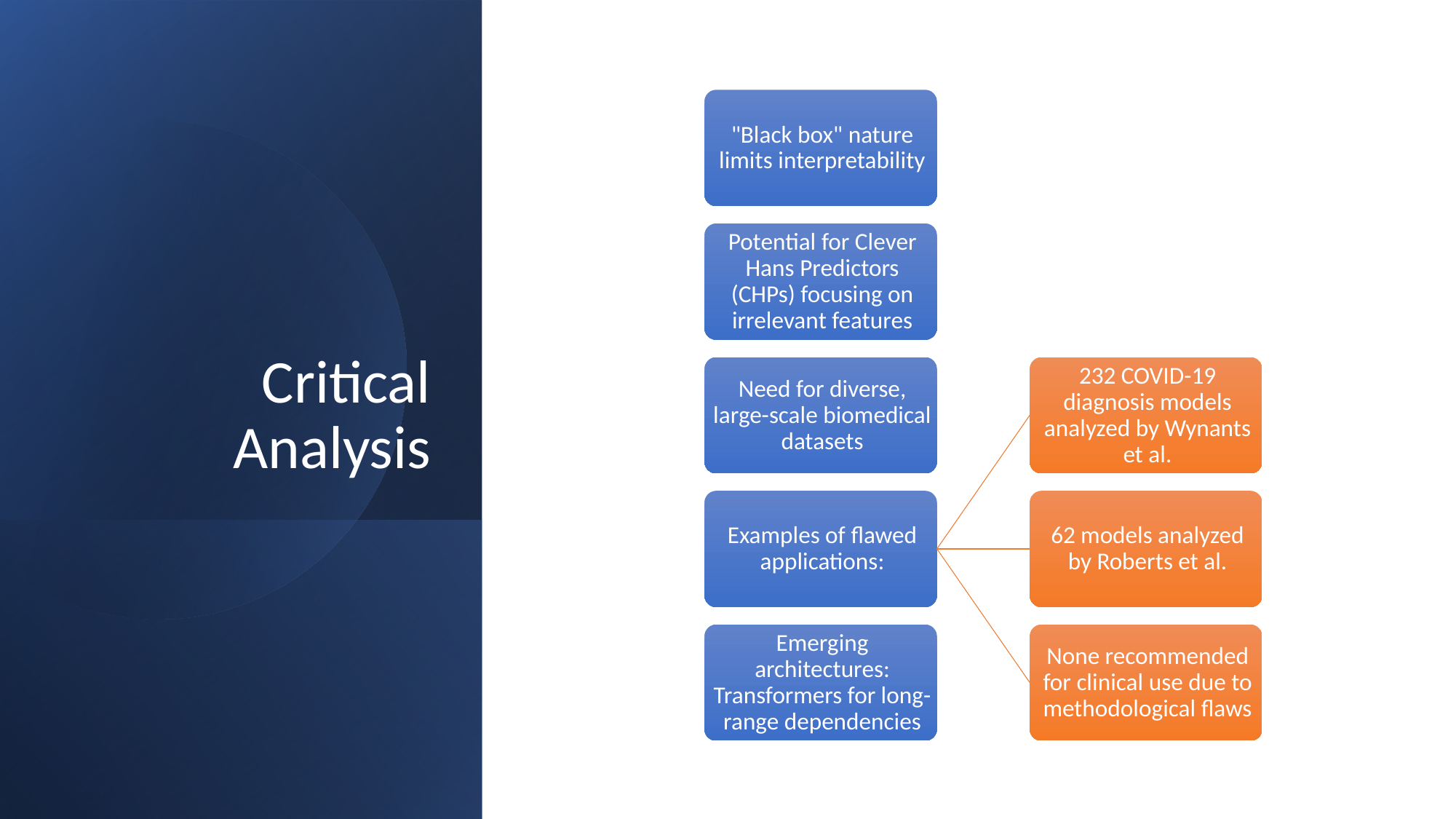

"Black box" nature limits interpretability
Potential for Clever Hans Predictors (CHPs) focusing on irrelevant features
Need for diverse, large-scale biomedical datasets
Examples of flawed applications:

232 COVID-19 diagnosis models analyzed by Wynants et al.

62 models analyzed by Roberts et al.

None recommended for clinical use due to methodological flaws
Emerging architectures: Transformers for long-range dependencies

# Critical Analysis